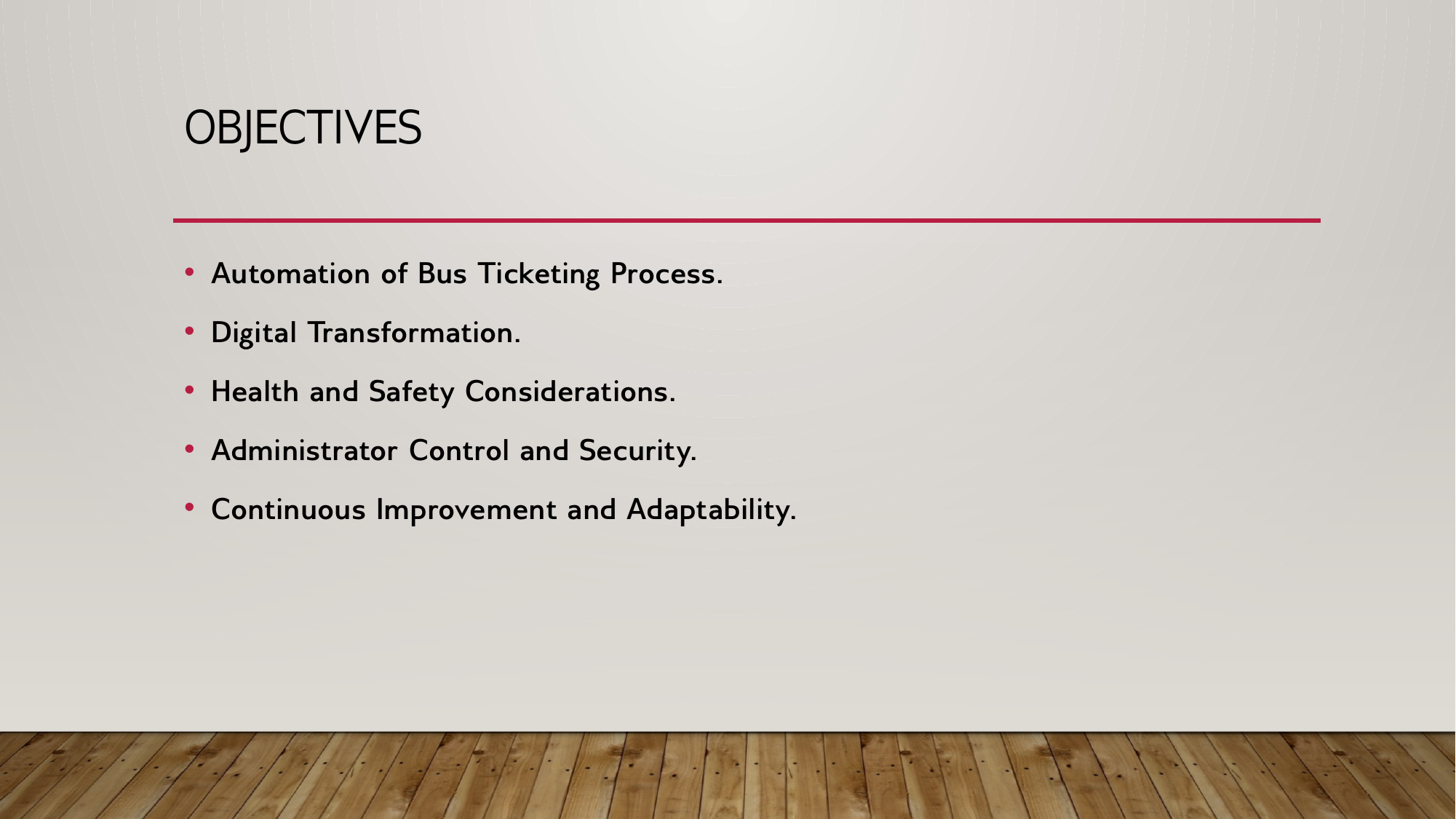

# Objectives
Automation of Bus Ticketing Process.
Digital Transformation.
Health and Safety Considerations.
Administrator Control and Security.
Continuous Improvement and Adaptability.